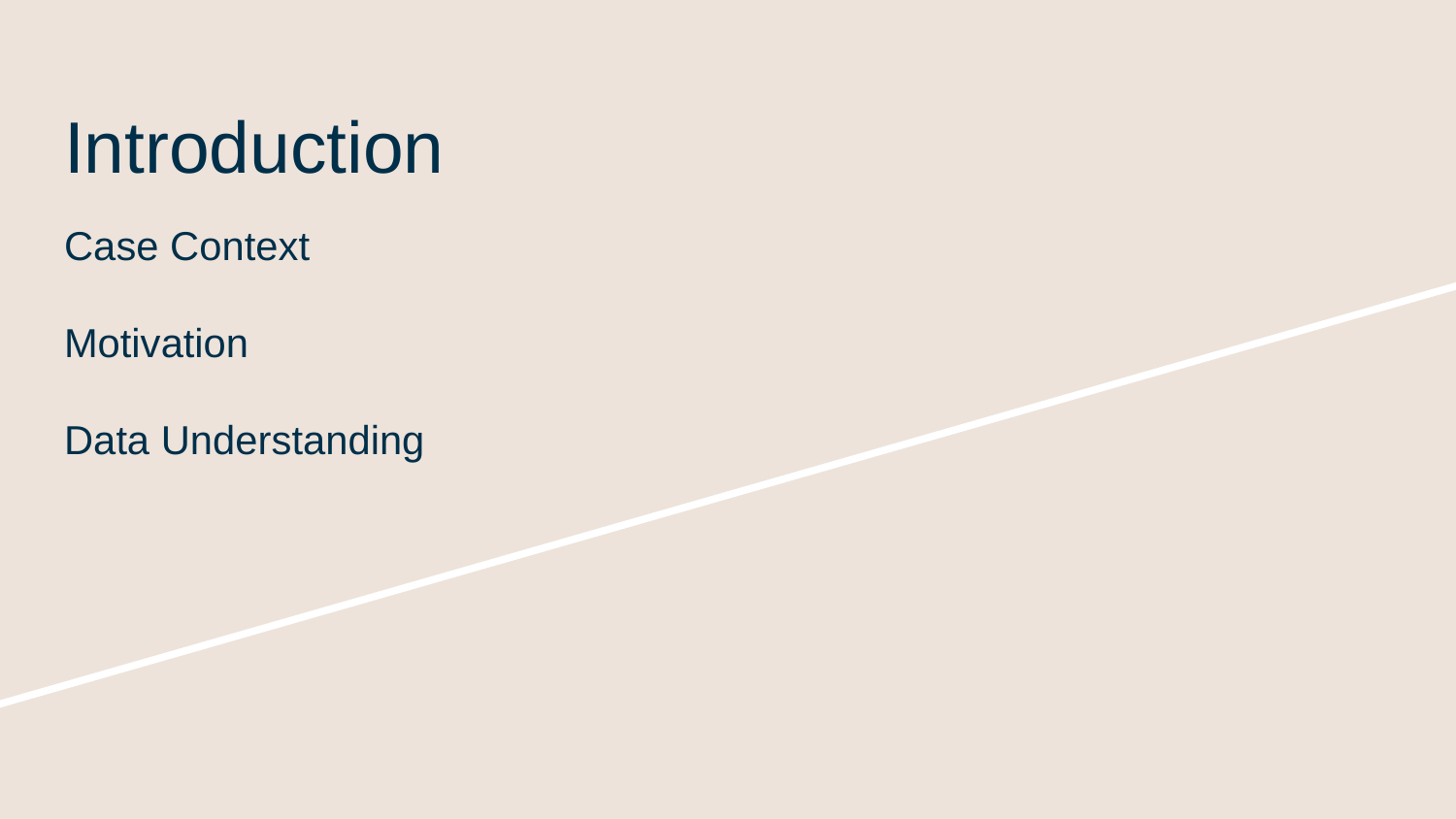

# Introduction
Case Context

Motivation

Data Understanding